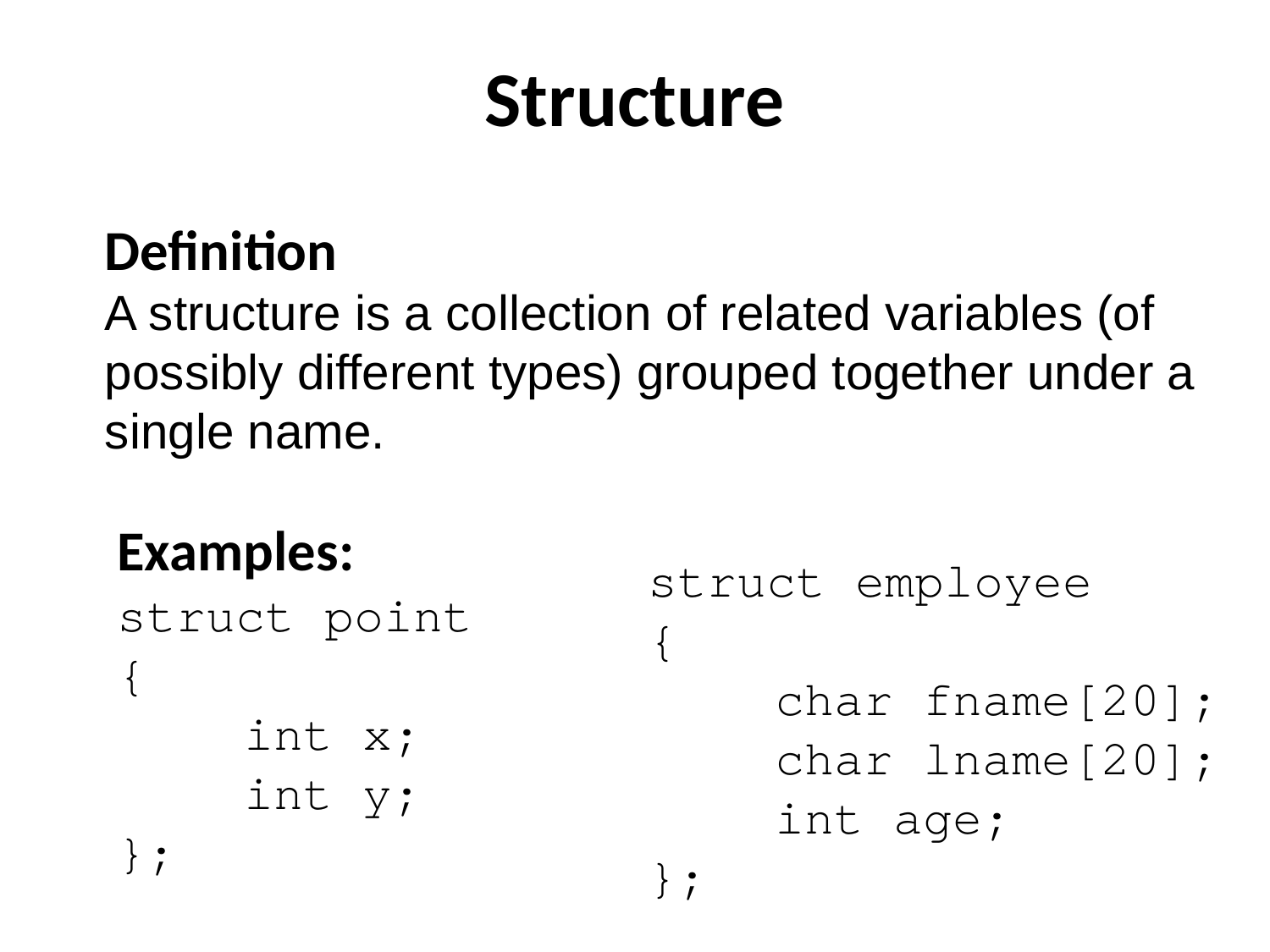

Structure
Definition
A structure is a collection of related variables (of possibly different types) grouped together under a single name.
Examples:
struct point
{
	int x;
	int y;
};
struct employee
{
	char fname[20];
	char lname[20];
	int age;
};